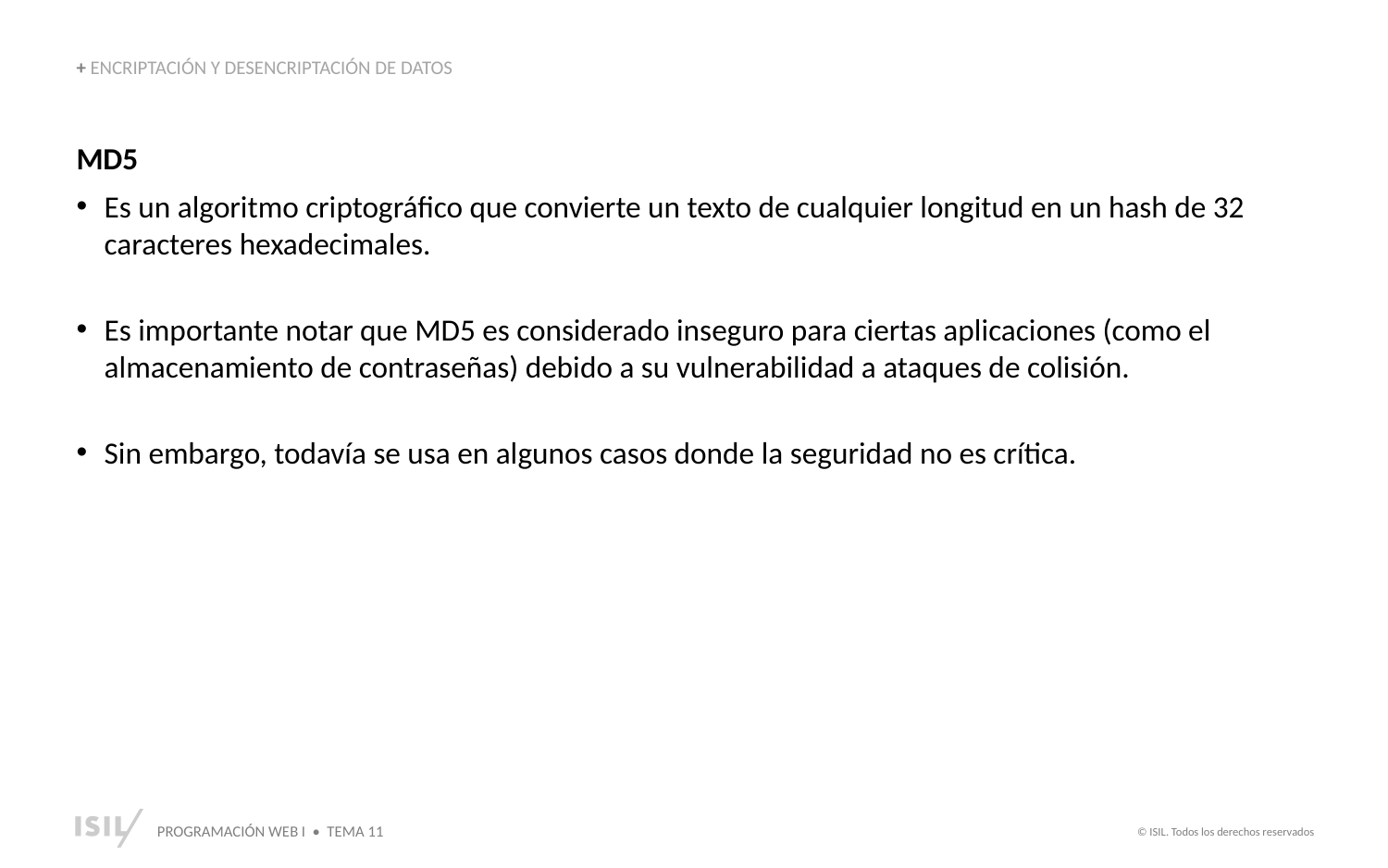

+ ENCRIPTACIÓN Y DESENCRIPTACIÓN DE DATOS
MD5
Es un algoritmo criptográfico que convierte un texto de cualquier longitud en un hash de 32 caracteres hexadecimales.

Es importante notar que MD5 es considerado inseguro para ciertas aplicaciones (como el almacenamiento de contraseñas) debido a su vulnerabilidad a ataques de colisión.

Sin embargo, todavía se usa en algunos casos donde la seguridad no es crítica.